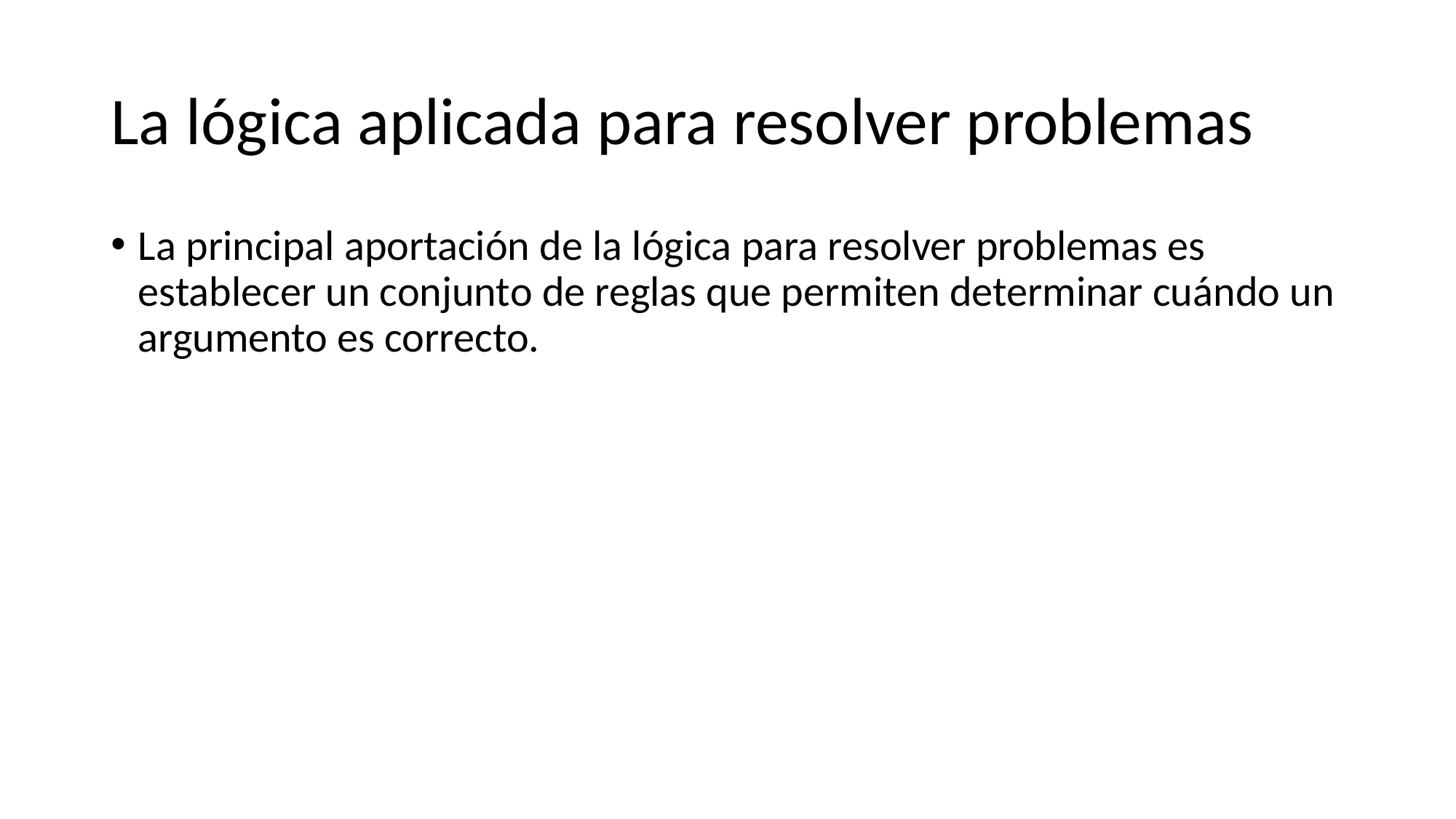

# La lógica aplicada para resolver problemas
La principal aportación de la lógica para resolver problemas es establecer un conjunto de reglas que permiten determinar cuándo un argumento es correcto.